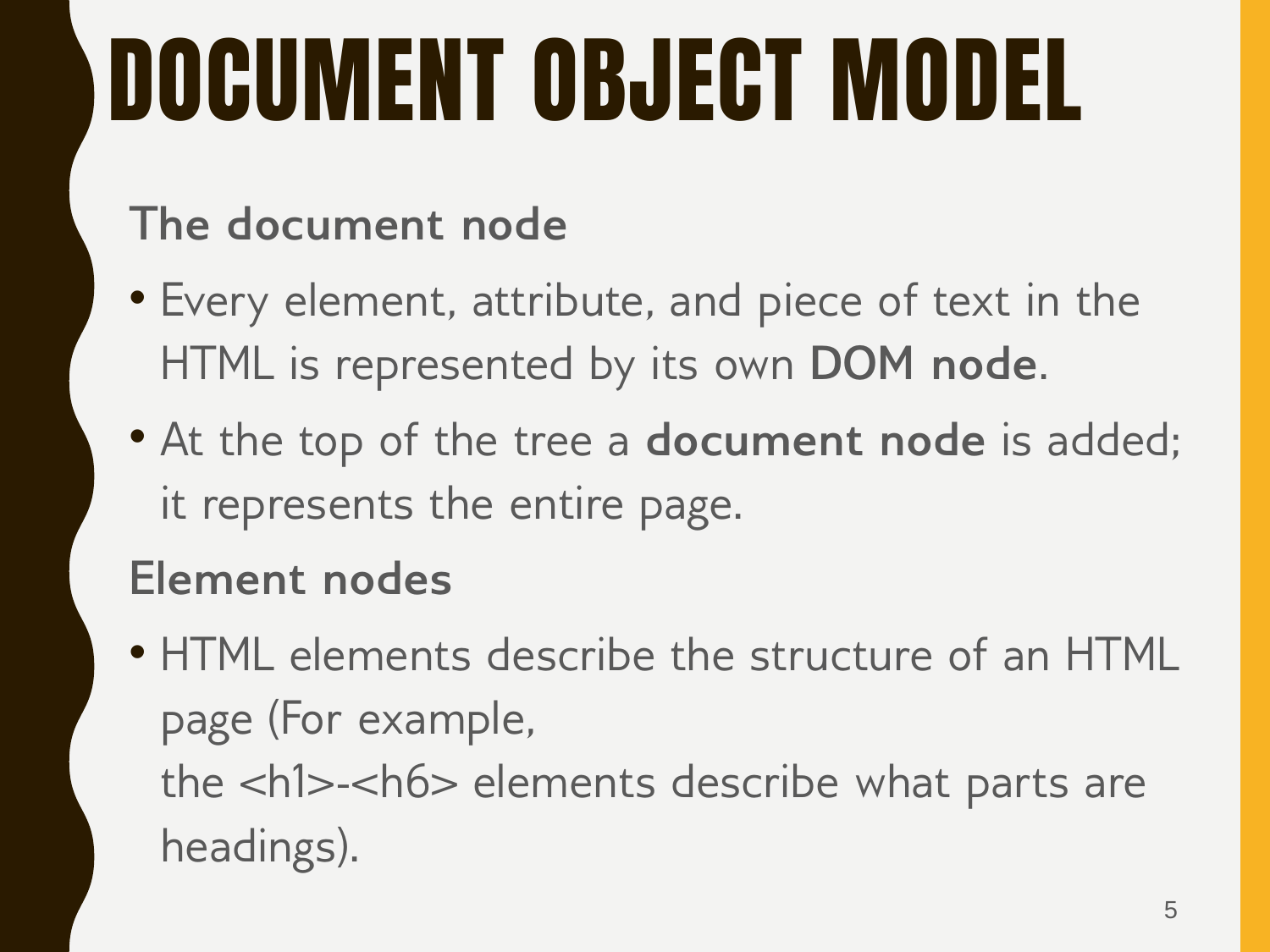

# Document object model
The document node
Every element, attribute, and piece of text in the HTML is represented by its own DOM node.
At the top of the tree a document node is added; it represents the entire page.
Element nodes
HTML elements describe the structure of an HTML page (For example,                                 the <h1>-<h6> elements describe what parts are headings).

5